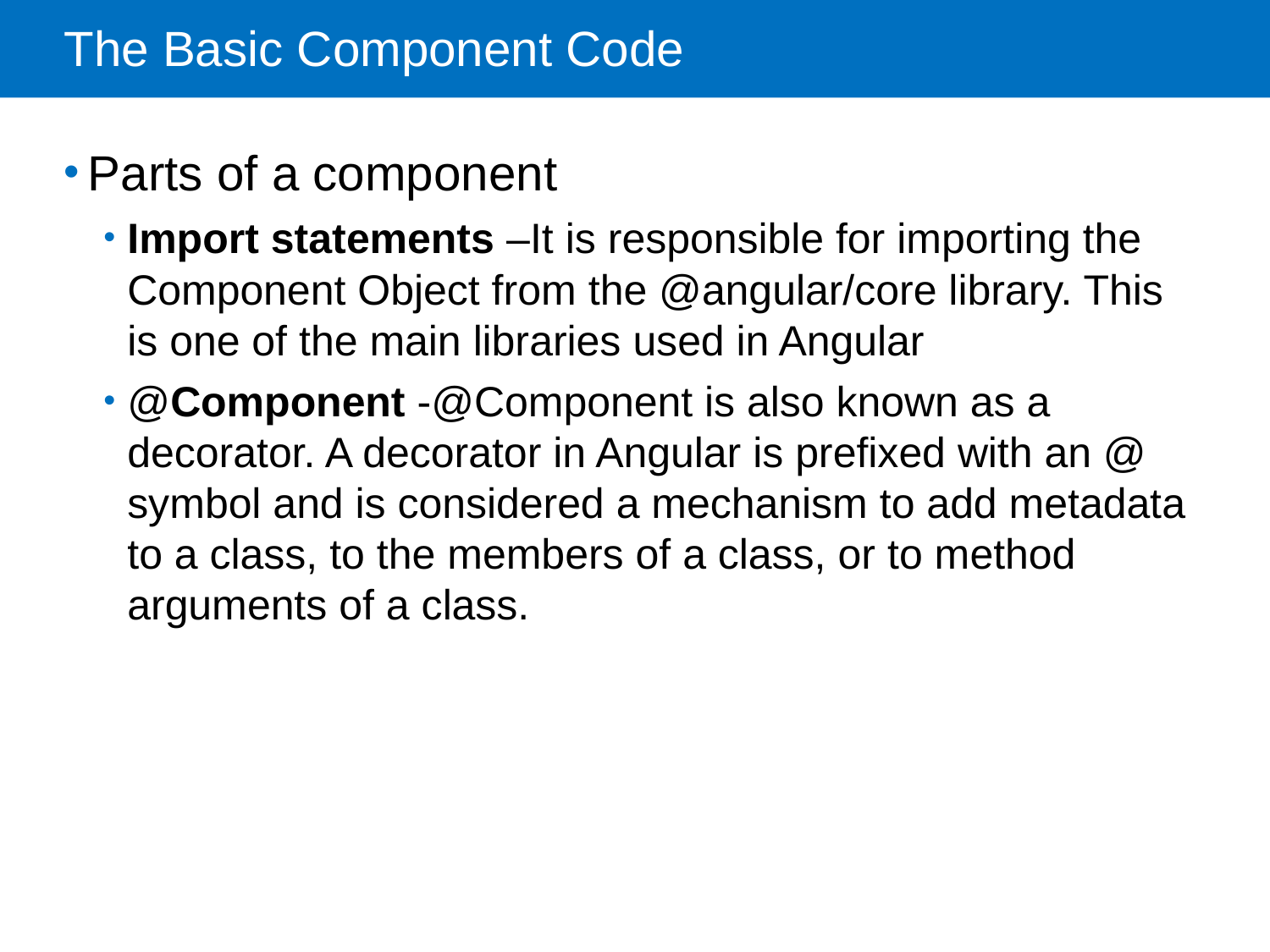

# The Basic Component Code
Parts of a component
Import statements –It is responsible for importing the Component Object from the @angular/core library. This is one of the main libraries used in Angular
@Component -@Component is also known as a decorator. A decorator in Angular is prefixed with an @ symbol and is considered a mechanism to add metadata to a class, to the members of a class, or to method arguments of a class.